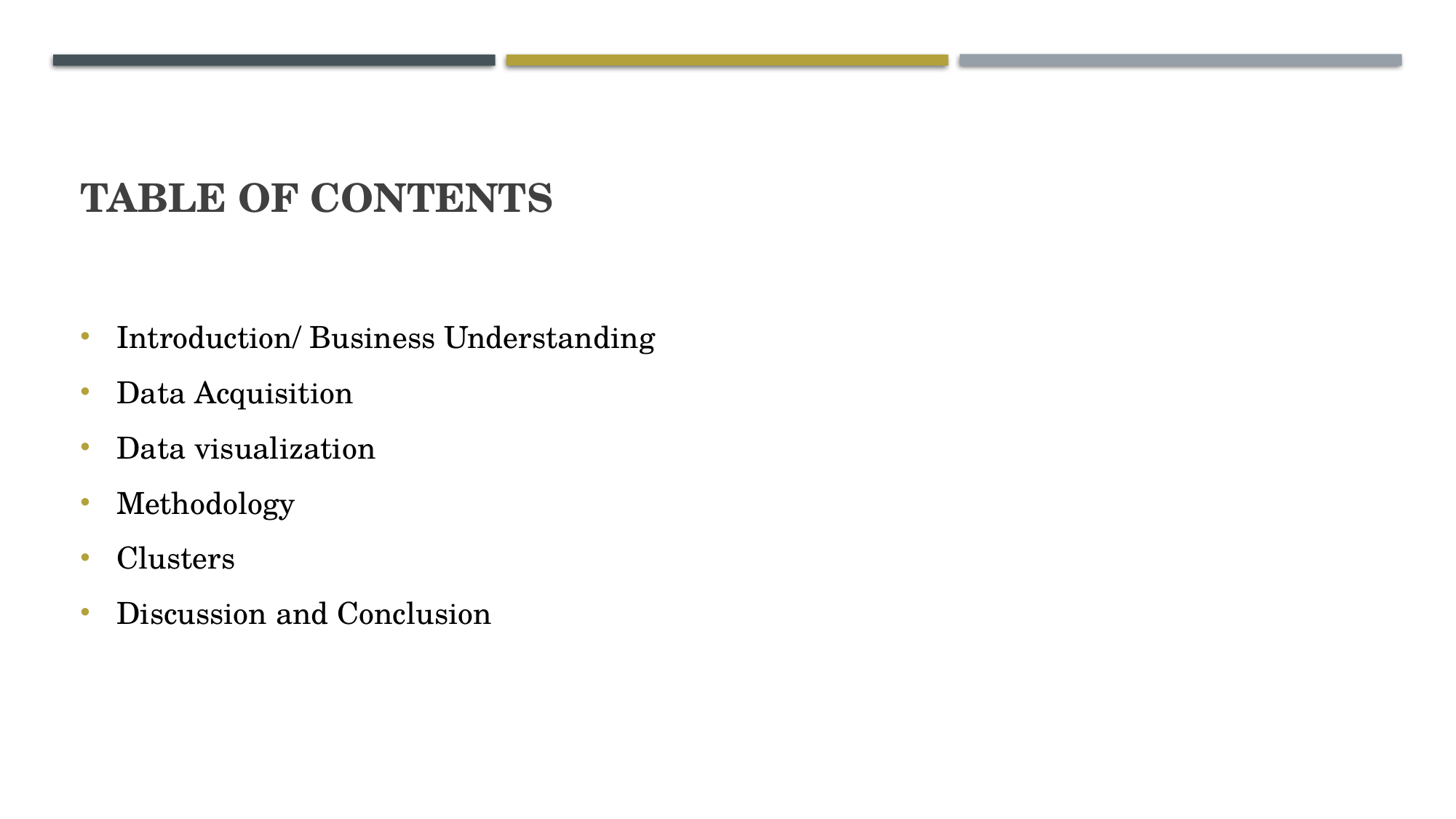

# Table of Contents
Introduction/ Business Understanding
Data Acquisition
Data visualization
Methodology
Clusters
Discussion and Conclusion